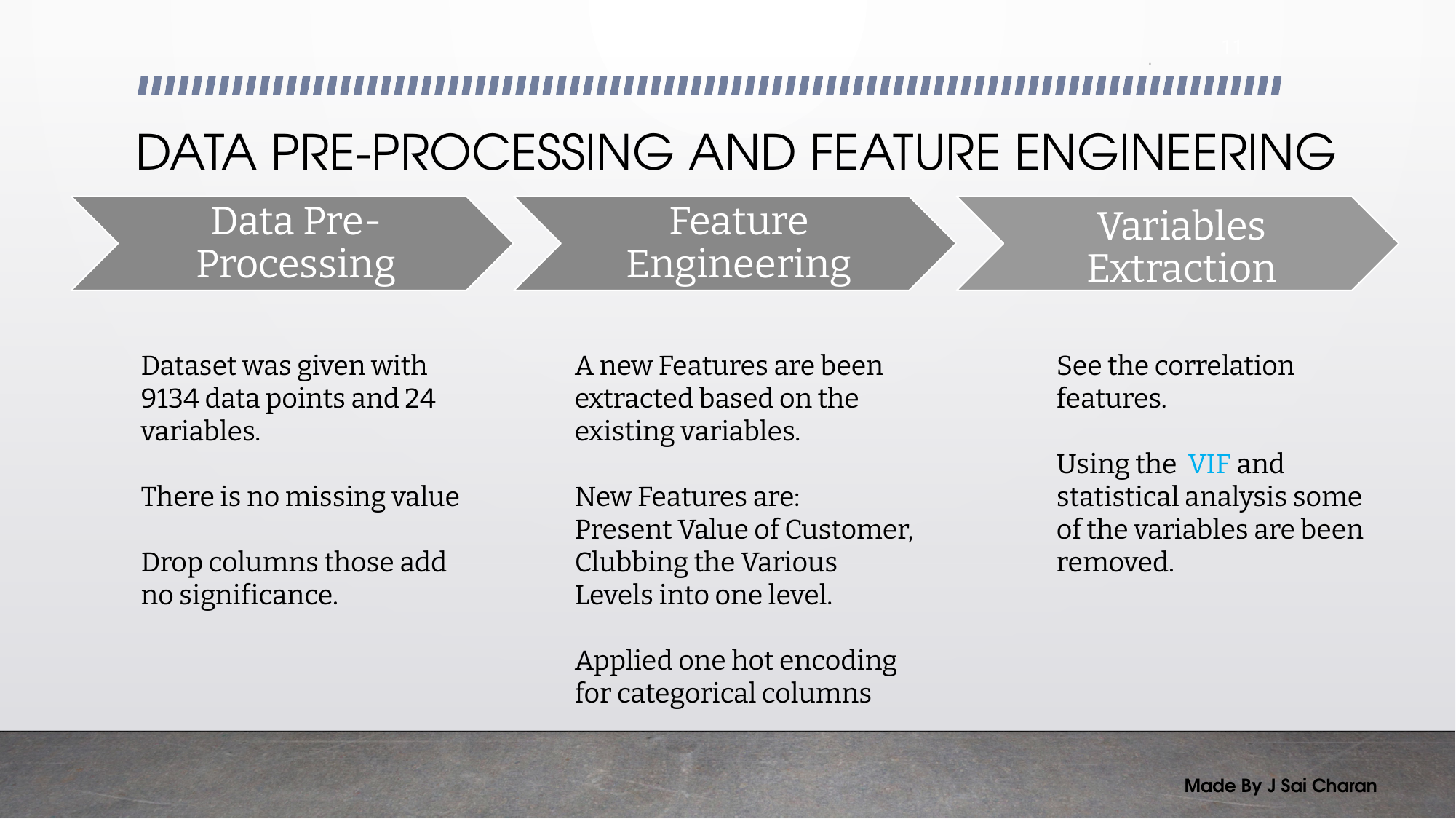

11
.
# DATA PRE-PROCESSING AND FEATURE ENGINEERING

Feature Engineering

Variables Extraction

Data Pre-Processing
A new Features are been extracted based on the existing variables.

New Features are:
Present Value of Customer,
Clubbing the Various Levels into one level.

Applied one hot encoding for categorical columns
See the correlation features.

Using the  VIF and statistical analysis some of the variables are been removed.
Dataset was given with 9134 data points and 24 variables.

There is no missing value

Drop columns those add no significance.
Made By J Sai Charan